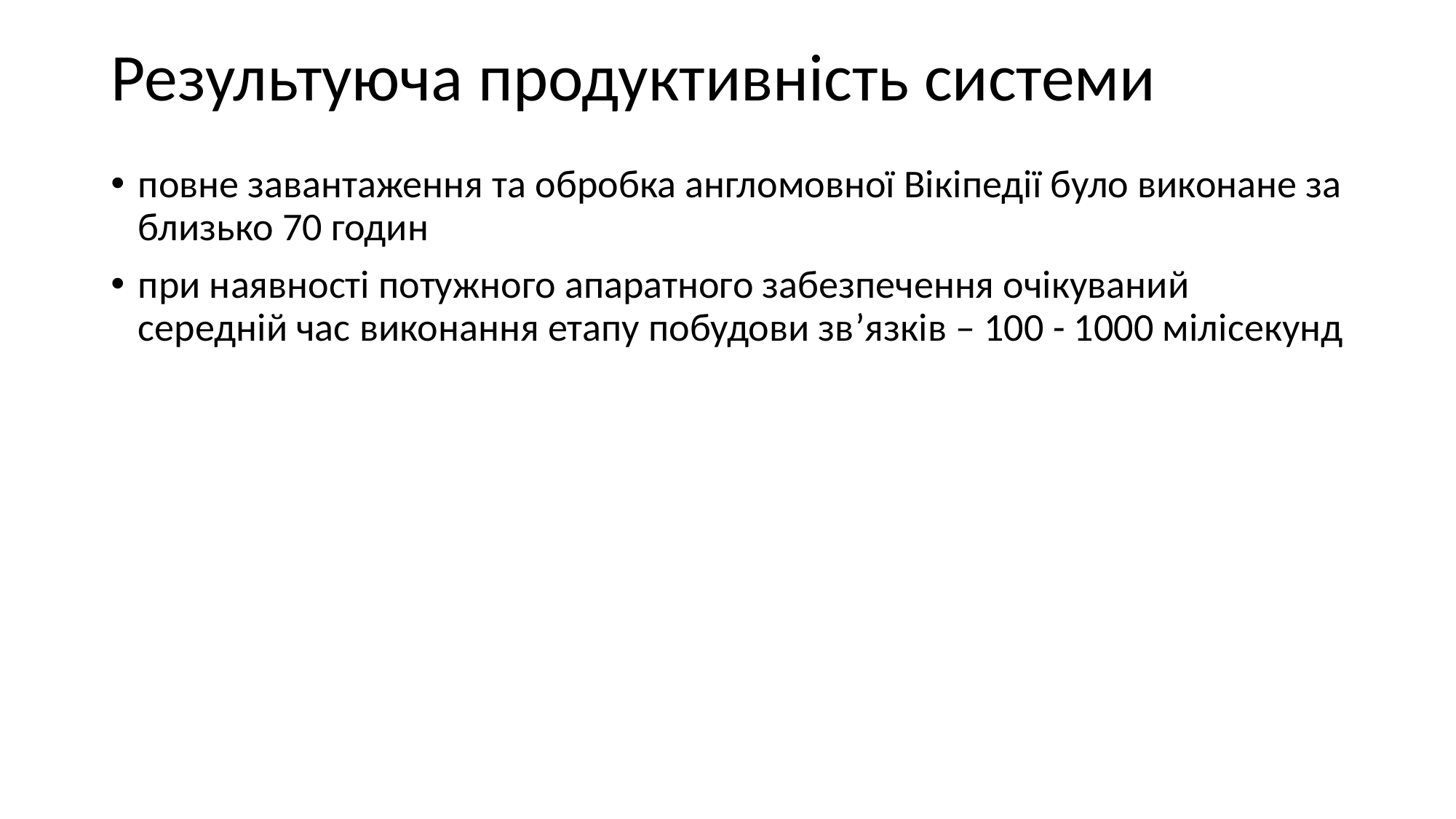

# Результуюча продуктивність системи
повне завантаження та обробка англомовної Вікіпедії було виконане за близько 70 годин
при наявності потужного апаратного забезпечення очікуваний середній час виконання етапу побудови зв’язків – 100 - 1000 мілісекунд